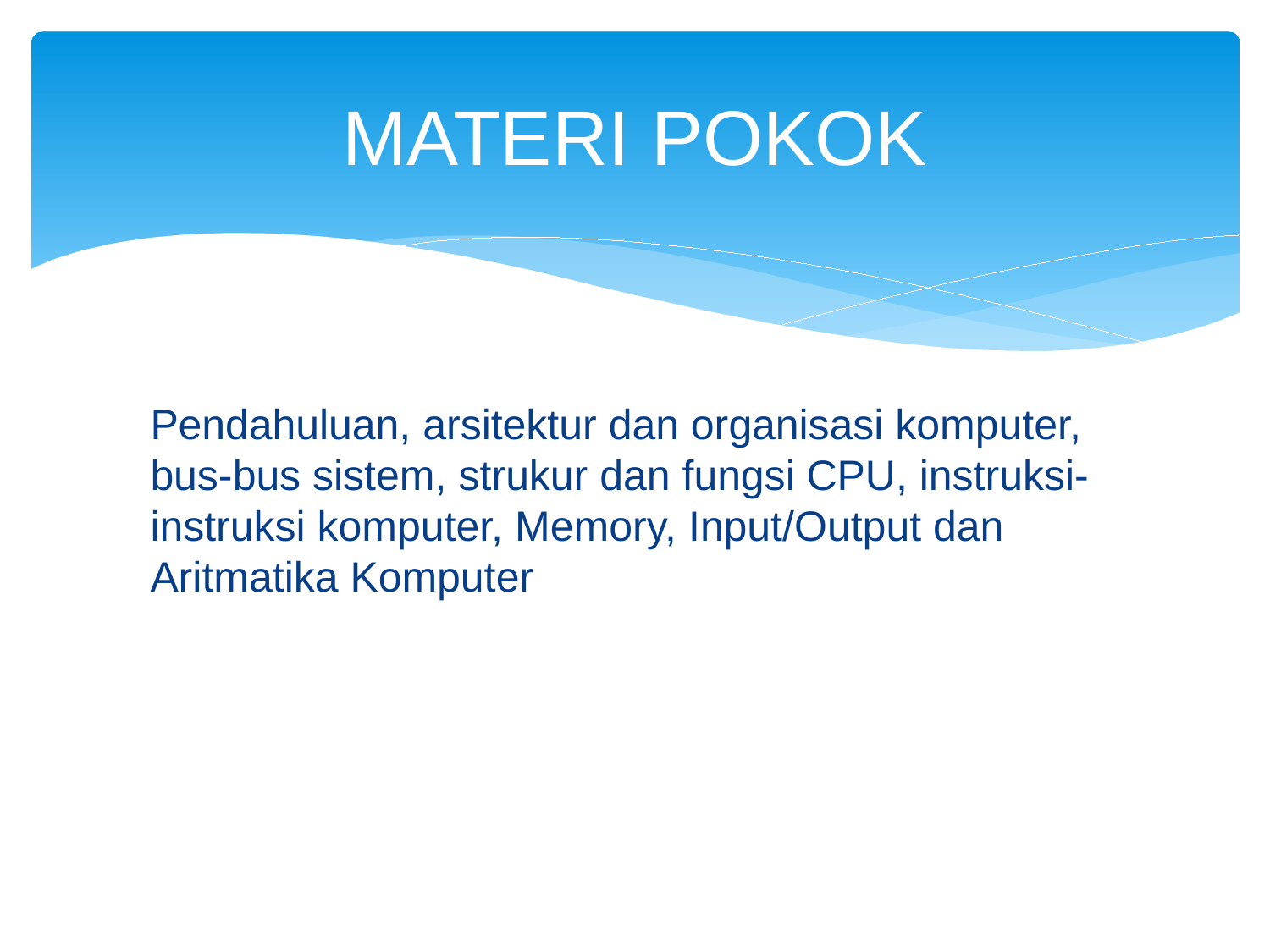

# MATERI POKOK
Pendahuluan, arsitektur dan organisasi komputer, bus-bus sistem, strukur dan fungsi CPU, instruksi-instruksi komputer, Memory, Input/Output dan Aritmatika Komputer